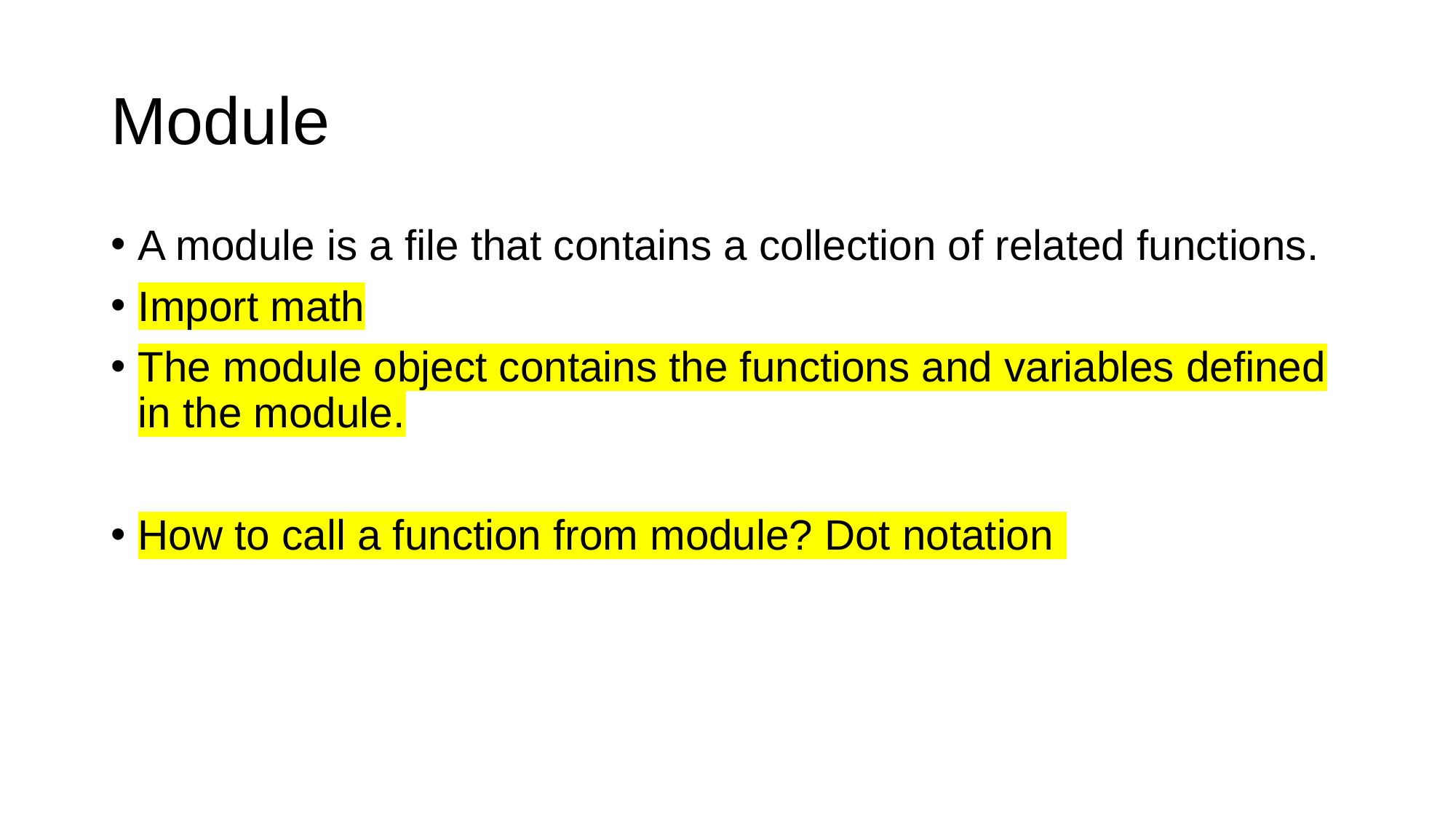

# Module
A module is a ﬁle that contains a collection of related functions.
Import math
The module object contains the functions and variables deﬁned in the module.

How to call a function from module? Dot notation